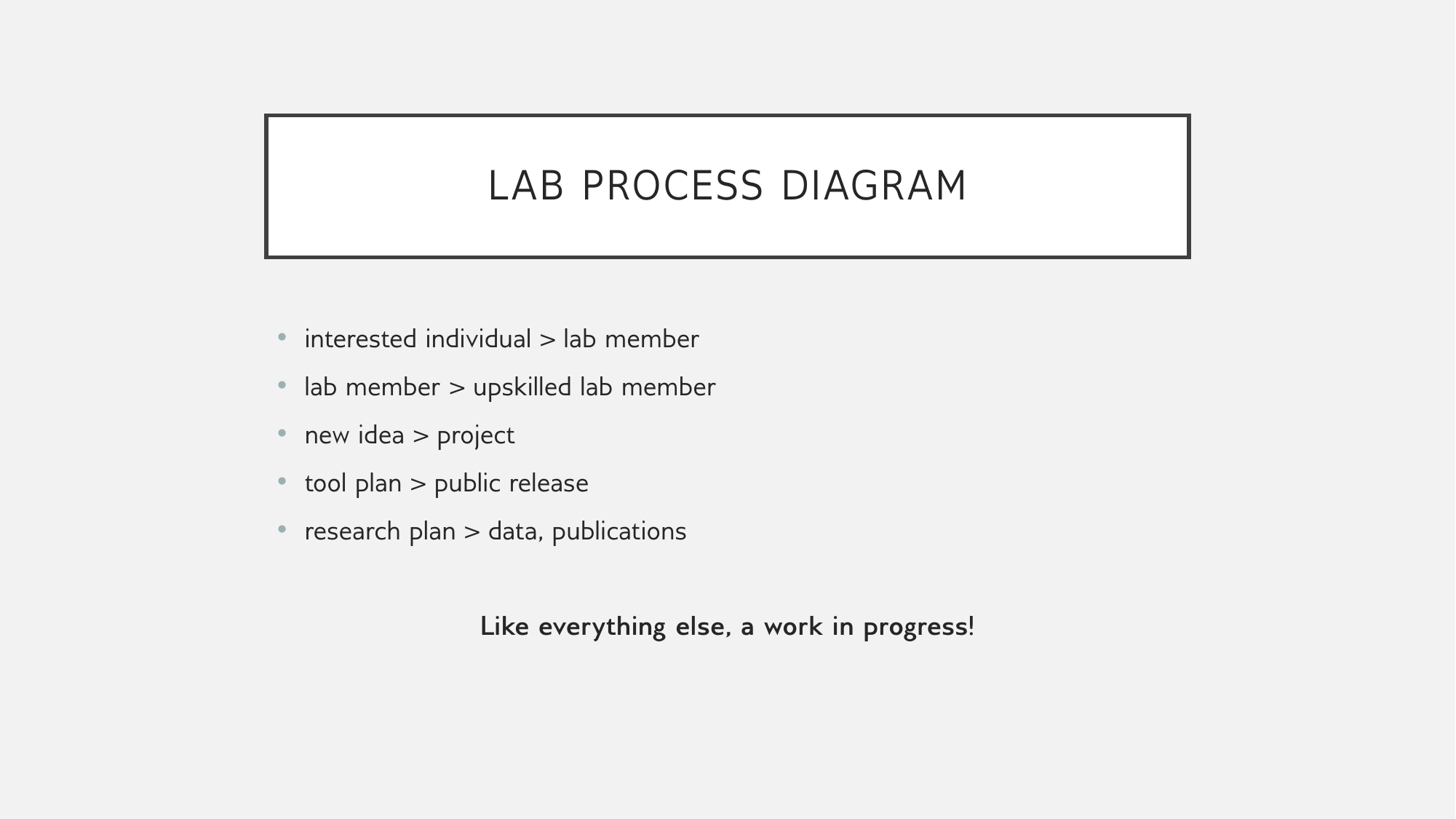

# LAB PROCESS DIAGRAM
interested individual > lab member
lab member > upskilled lab member
new idea > project
tool plan > public release
research plan > data, publications

Like everything else, a work in progress!